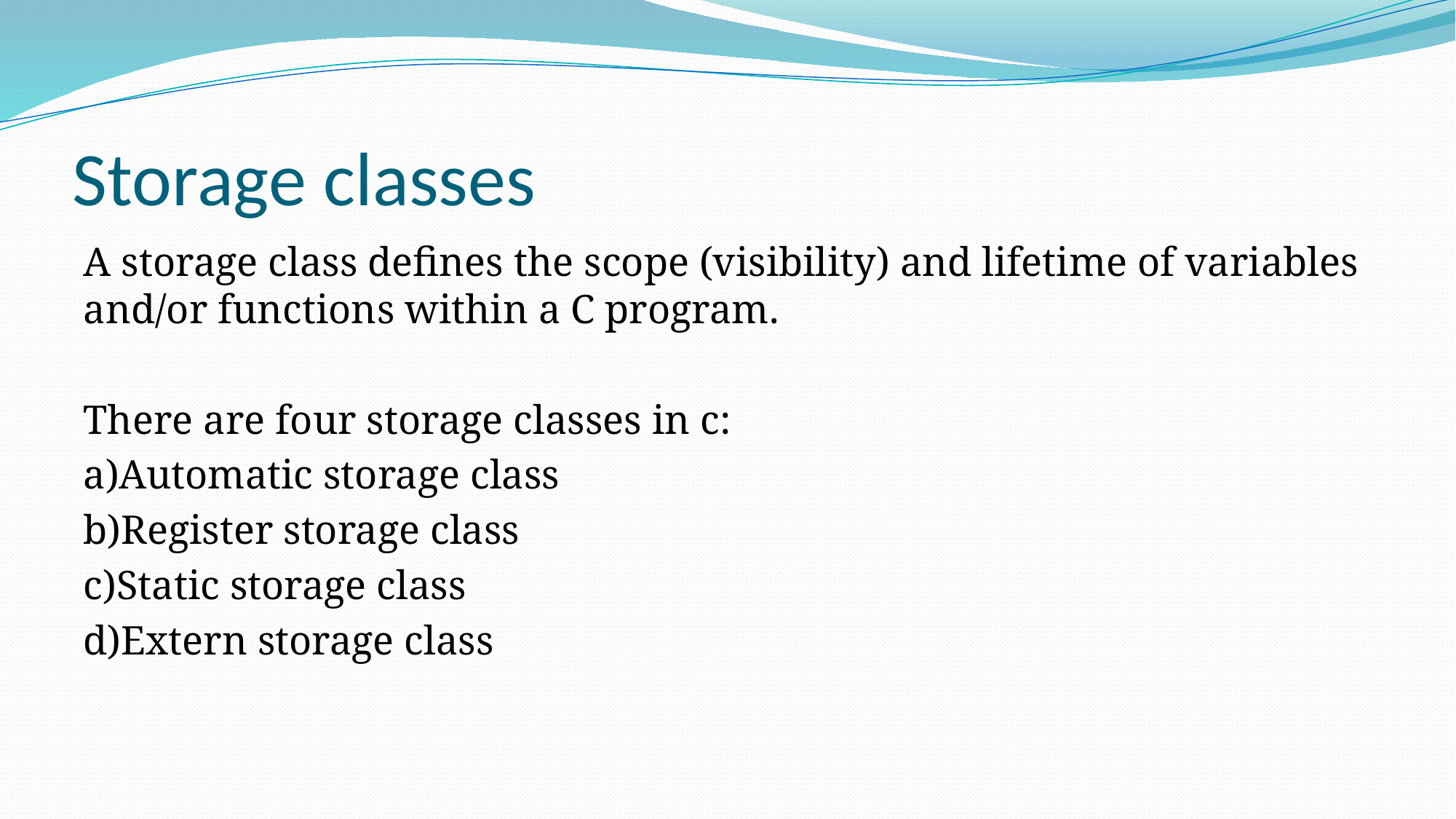

# Storage classes
A storage class defines the scope (visibility) and lifetime of variables and/or functions within a C program.

There are four storage classes in c:
a)Automatic storage class
b)Register storage class
c)Static storage class
d)Extern storage class